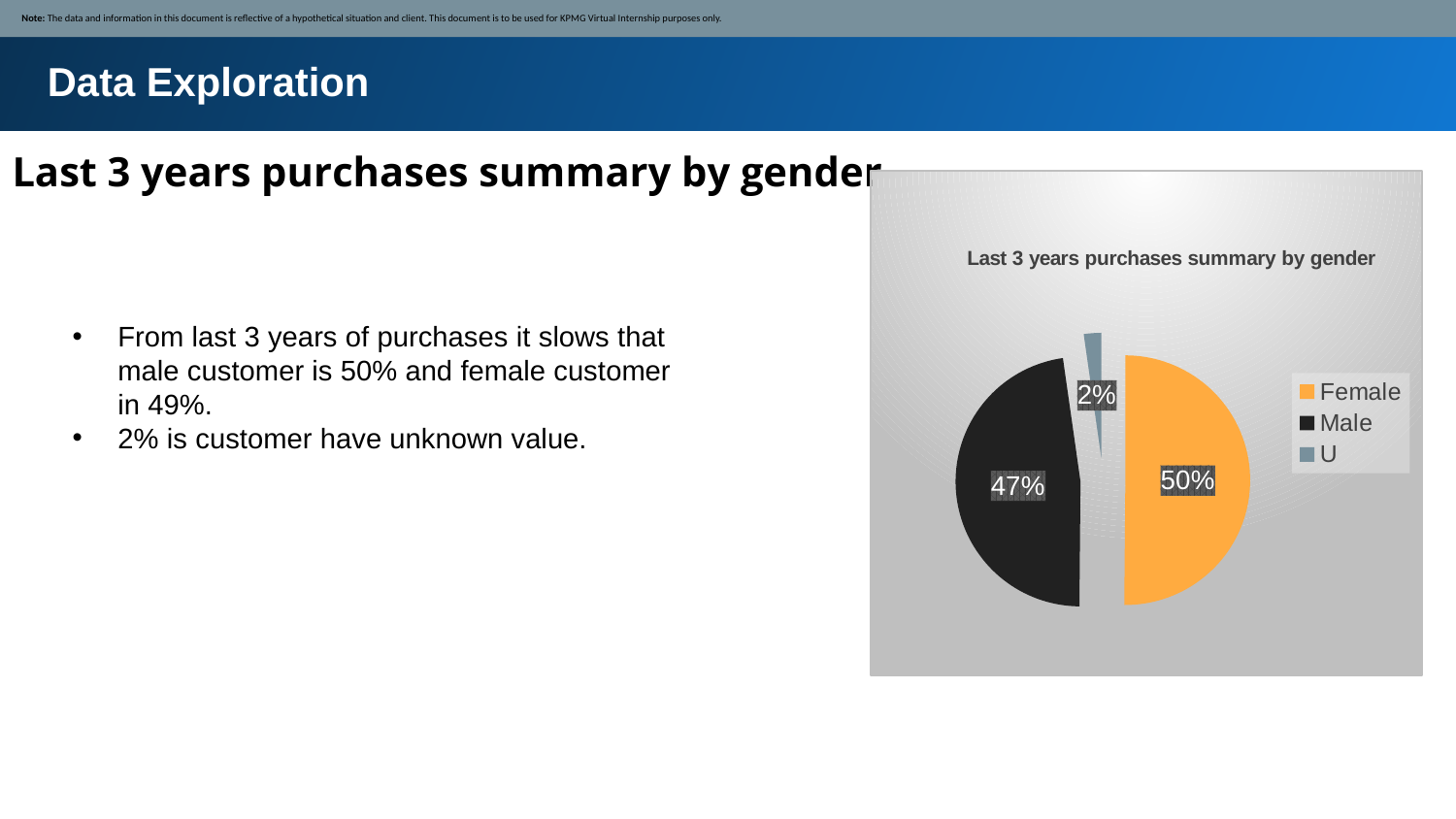

Note: The data and information in this document is reflective of a hypothetical situation and client. This document is to be used for KPMG Virtual Internship purposes only.
Data Exploration
Last 3 years purchases summary by gender

### Chart: Last 3 years purchases summary by gender

| Category |  |
|---|---|
| Female | 0.5013628182051941 |
| Male | 0.4761121110825405 |
| U | 0.022525070712265362 |

From last 3 years of purchases it slows that male customer is 50% and female customer in 49%.
2% is customer have unknown value.